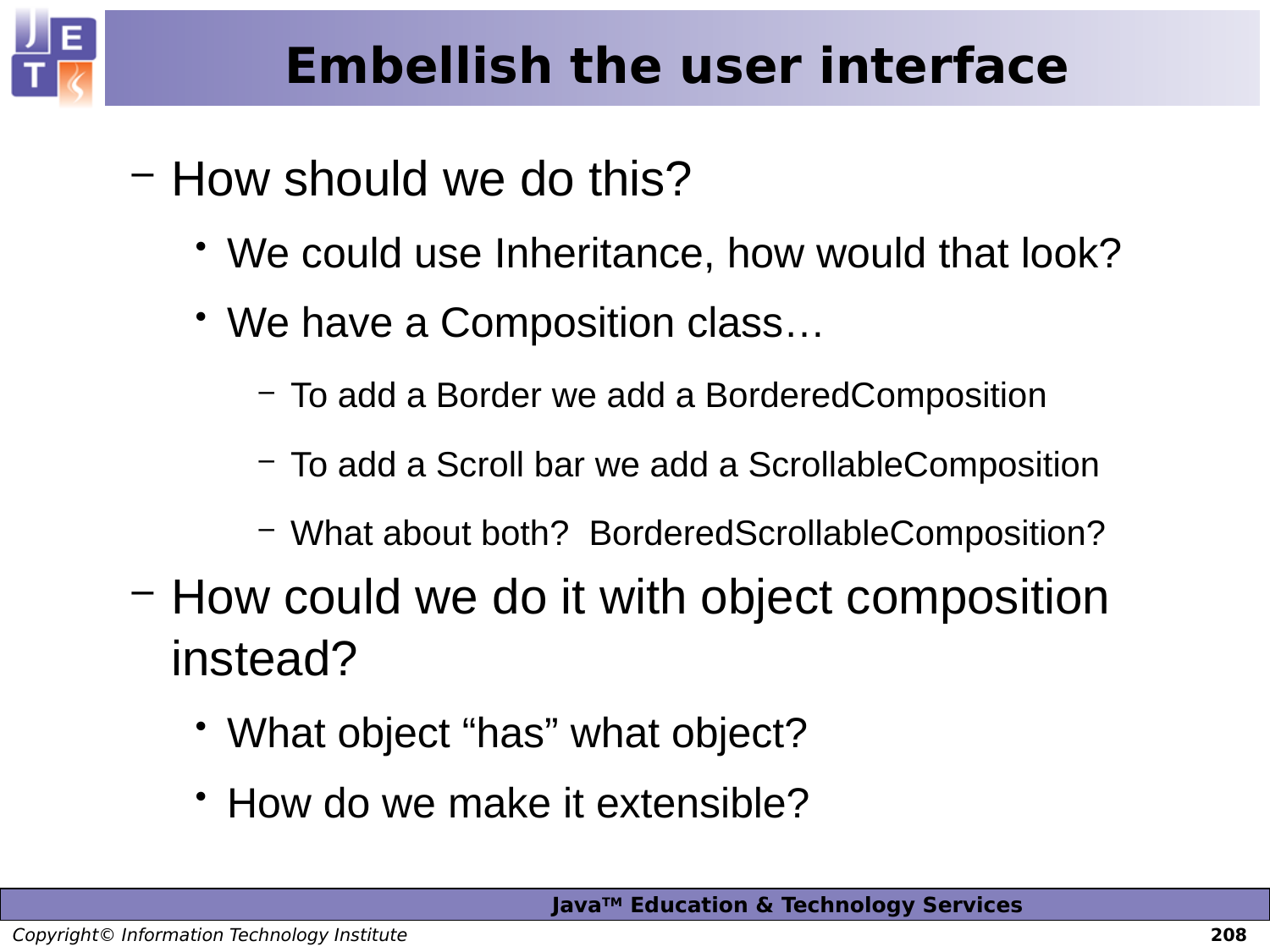

# Embellish the user interface

How should we do this?
We could use Inheritance, how would that look?
We have a Composition class…
To add a Border we add a BorderedComposition
To add a Scroll bar we add a ScrollableComposition
What about both?  BorderedScrollableComposition?
How could we do it with object composition instead?
What object “has” what object?
How do we make it extensible?